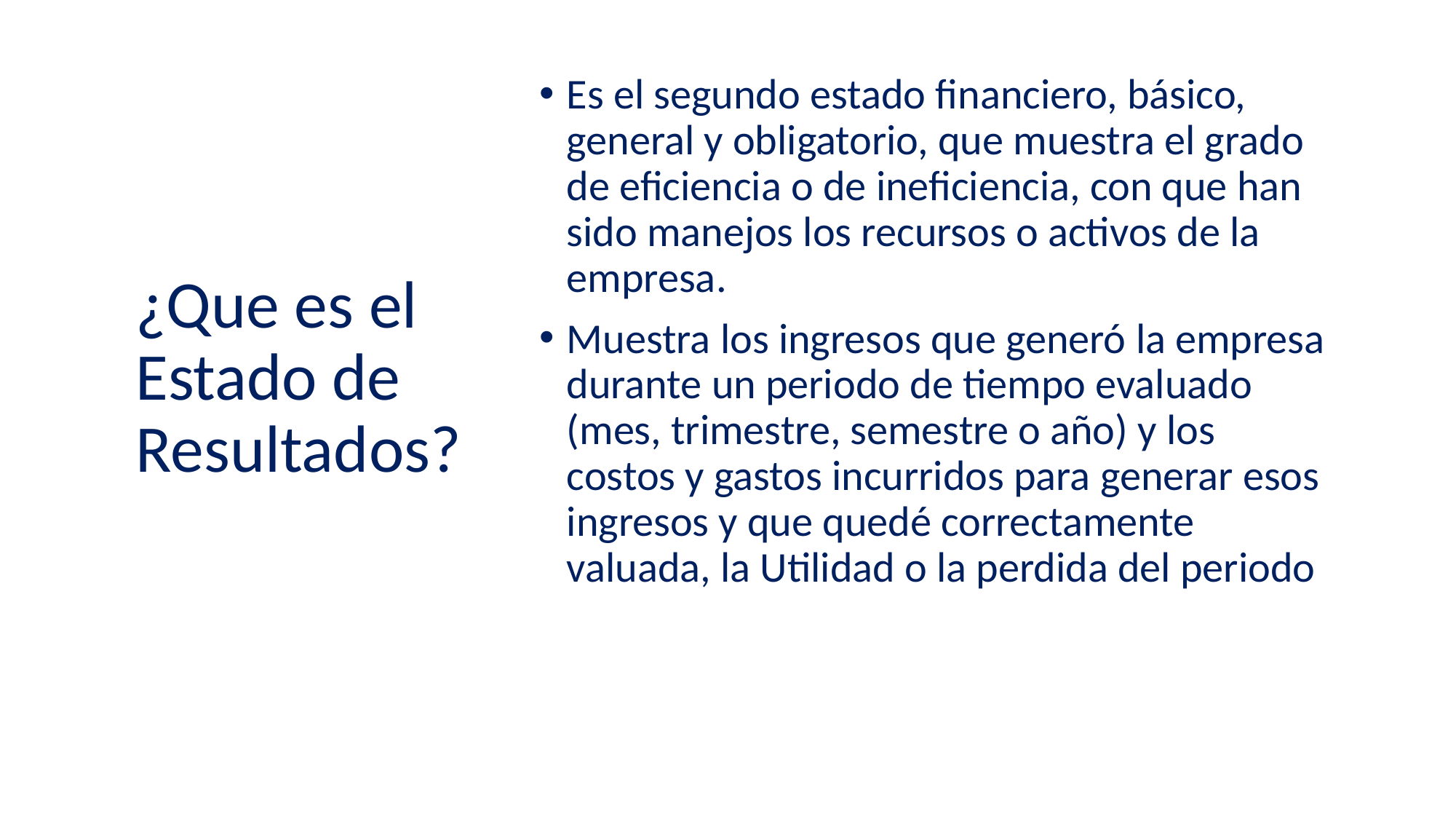

Es el segundo estado financiero, básico, general y obligatorio, que muestra el grado de eficiencia o de ineficiencia, con que han sido manejos los recursos o activos de la empresa.
Muestra los ingresos que generó la empresa durante un periodo de tiempo evaluado (mes, trimestre, semestre o año) y los costos y gastos incurridos para generar esos ingresos y que quedé correctamente valuada, la Utilidad o la perdida del periodo

¿Que es el Estado de Resultados?